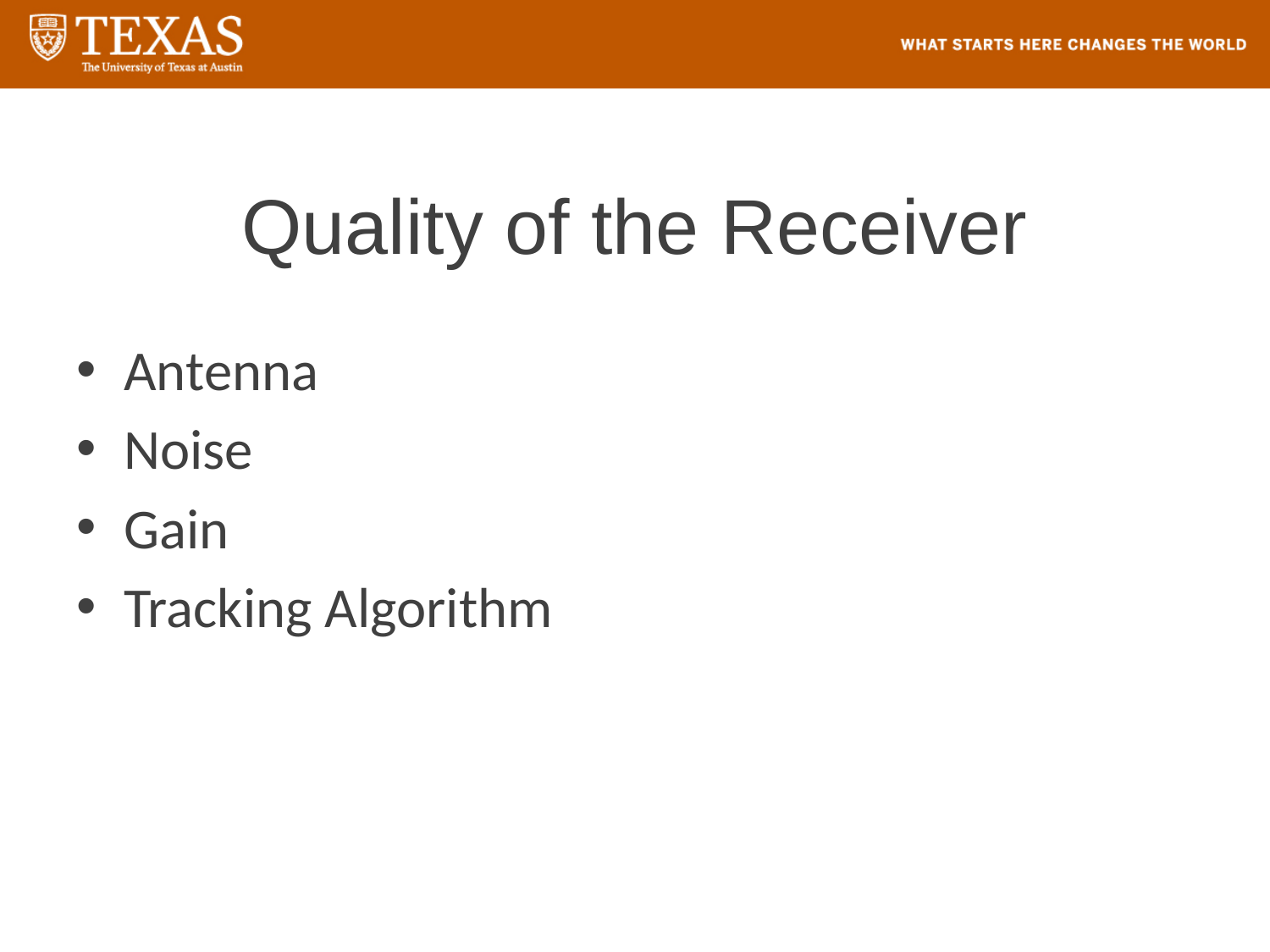

# Quality of the Receiver
Antenna
Noise
Gain
Tracking Algorithm